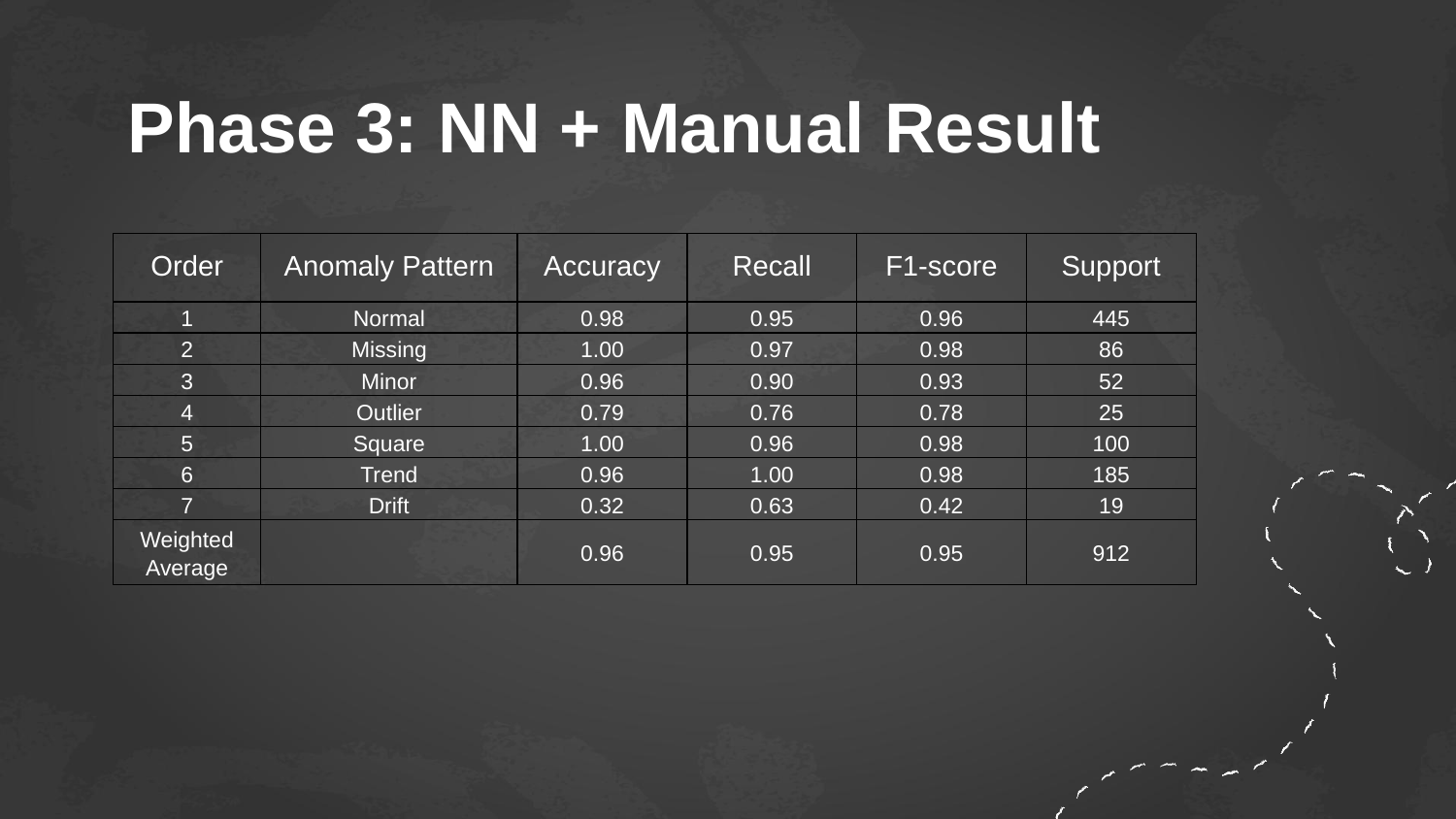

# Phase 3: NN + Manual Result
| Order | Anomaly Pattern | Accuracy | Recall | F1-score | Support |
| --- | --- | --- | --- | --- | --- |
| 1 | Normal | 0.98 | 0.95 | 0.96 | 445 |
| 2 | Missing | 1.00 | 0.97 | 0.98 | 86 |
| 3 | Minor | 0.96 | 0.90 | 0.93 | 52 |
| 4 | Outlier | 0.79 | 0.76 | 0.78 | 25 |
| 5 | Square | 1.00 | 0.96 | 0.98 | 100 |
| 6 | Trend | 0.96 | 1.00 | 0.98 | 185 |
| 7 | Drift | 0.32 | 0.63 | 0.42 | 19 |
| Weighted Average |  | 0.96 | 0.95 | 0.95 | 912 |